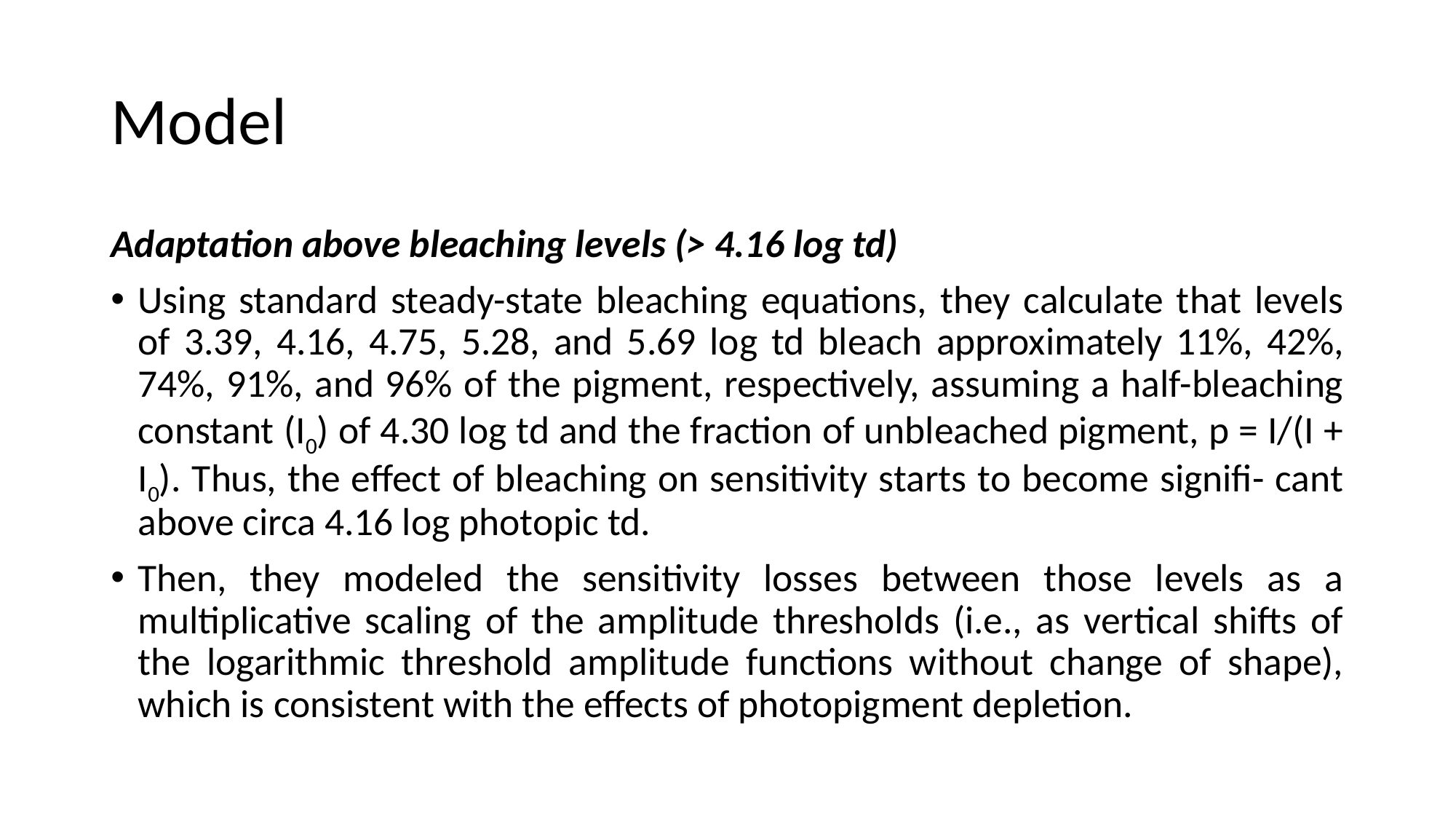

# Model
Adaptation above bleaching levels (> 4.16 log td)
﻿Using standard steady-state bleaching equations, they calculate that levels of 3.39, 4.16, 4.75, 5.28, and 5.69 log td bleach approximately 11%, 42%, 74%, 91%, and 96% of the pigment, respectively, assuming a half-bleaching constant (I0) of 4.30 log td and the fraction of unbleached pigment, p = I/(I + I0). ﻿Thus, the effect of bleaching on sensitivity starts to become signifi- cant above circa 4.16 log photopic td.
﻿Then, they modeled the sensitivity losses between those levels as a multiplicative scaling of the amplitude thresholds (i.e., as vertical shifts of the logarithmic threshold amplitude functions without change of shape), which is consistent with the effects of photopigment depletion.